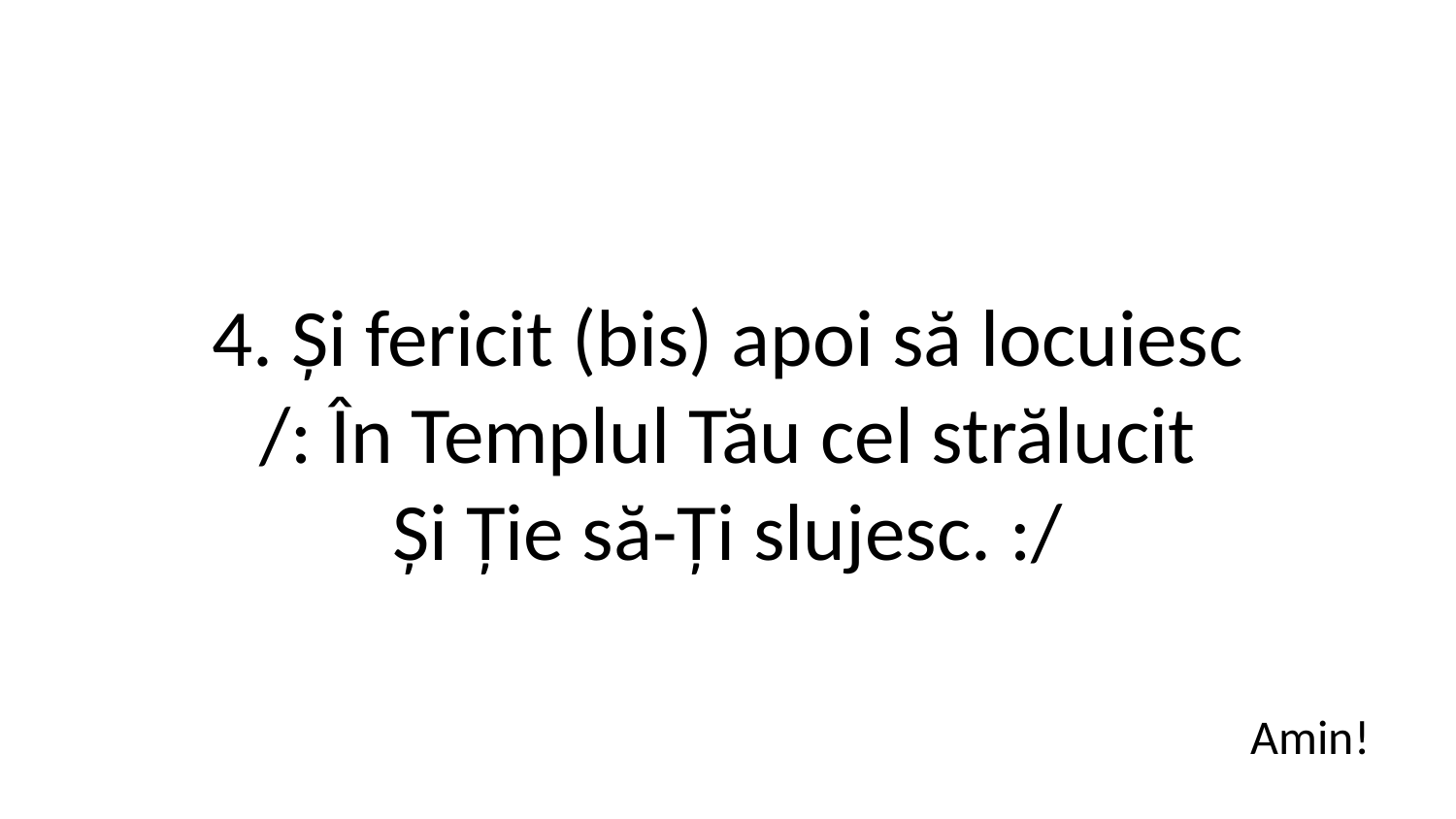

4. Și fericit (bis) apoi să locuiesc
/: În Templul Tău cel strălucit
Și Ție să-Ți slujesc. :/

Amin!